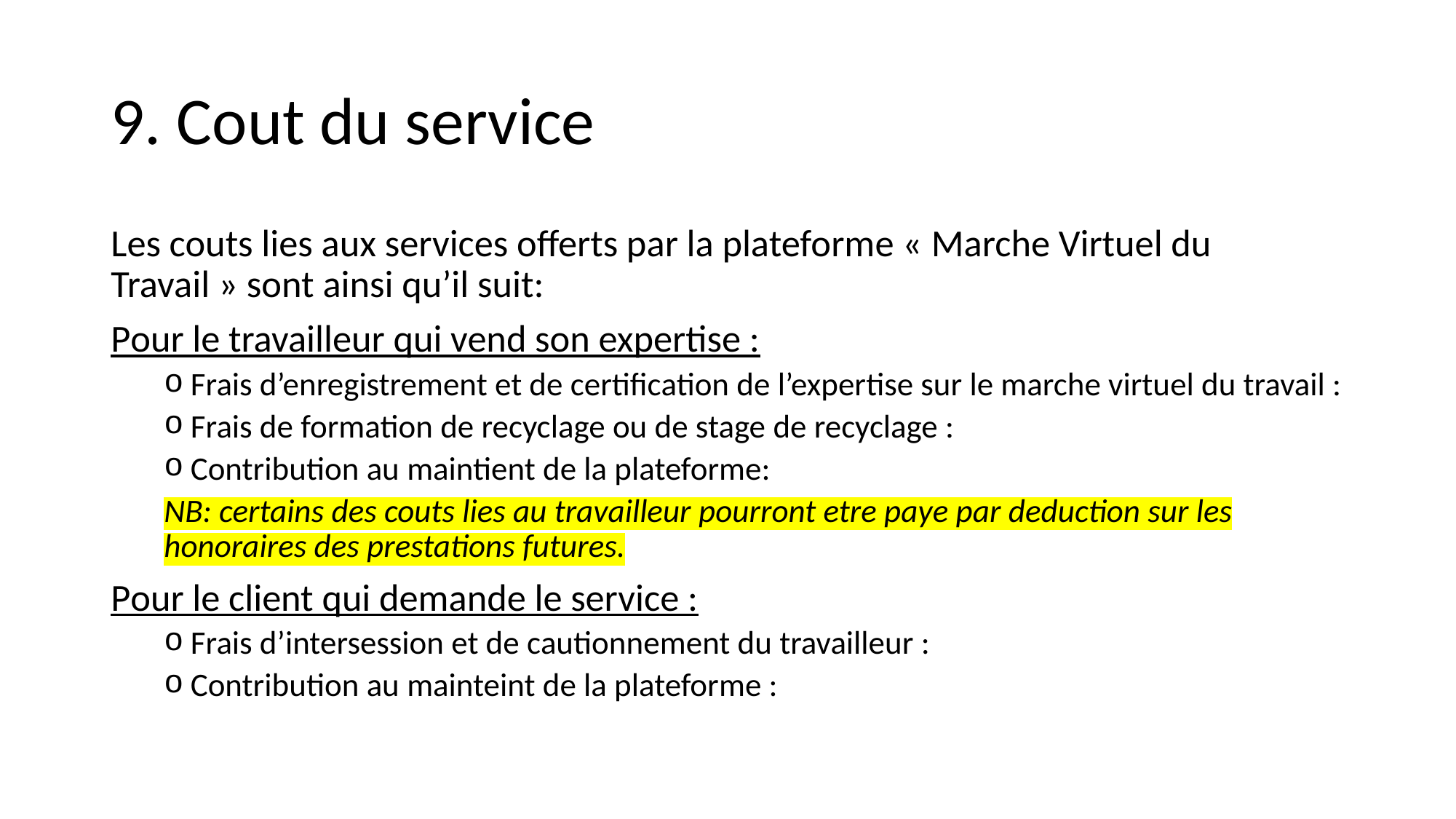

# 9. Cout du service
Les couts lies aux services offerts par la plateforme « Marche Virtuel du Travail » sont ainsi qu’il suit:
Pour le travailleur qui vend son expertise :
Frais d’enregistrement et de certification de l’expertise sur le marche virtuel du travail :
Frais de formation de recyclage ou de stage de recyclage :
Contribution au maintient de la plateforme:
NB: certains des couts lies au travailleur pourront etre paye par deduction sur les honoraires des prestations futures.
Pour le client qui demande le service :
Frais d’intersession et de cautionnement du travailleur :
Contribution au mainteint de la plateforme :